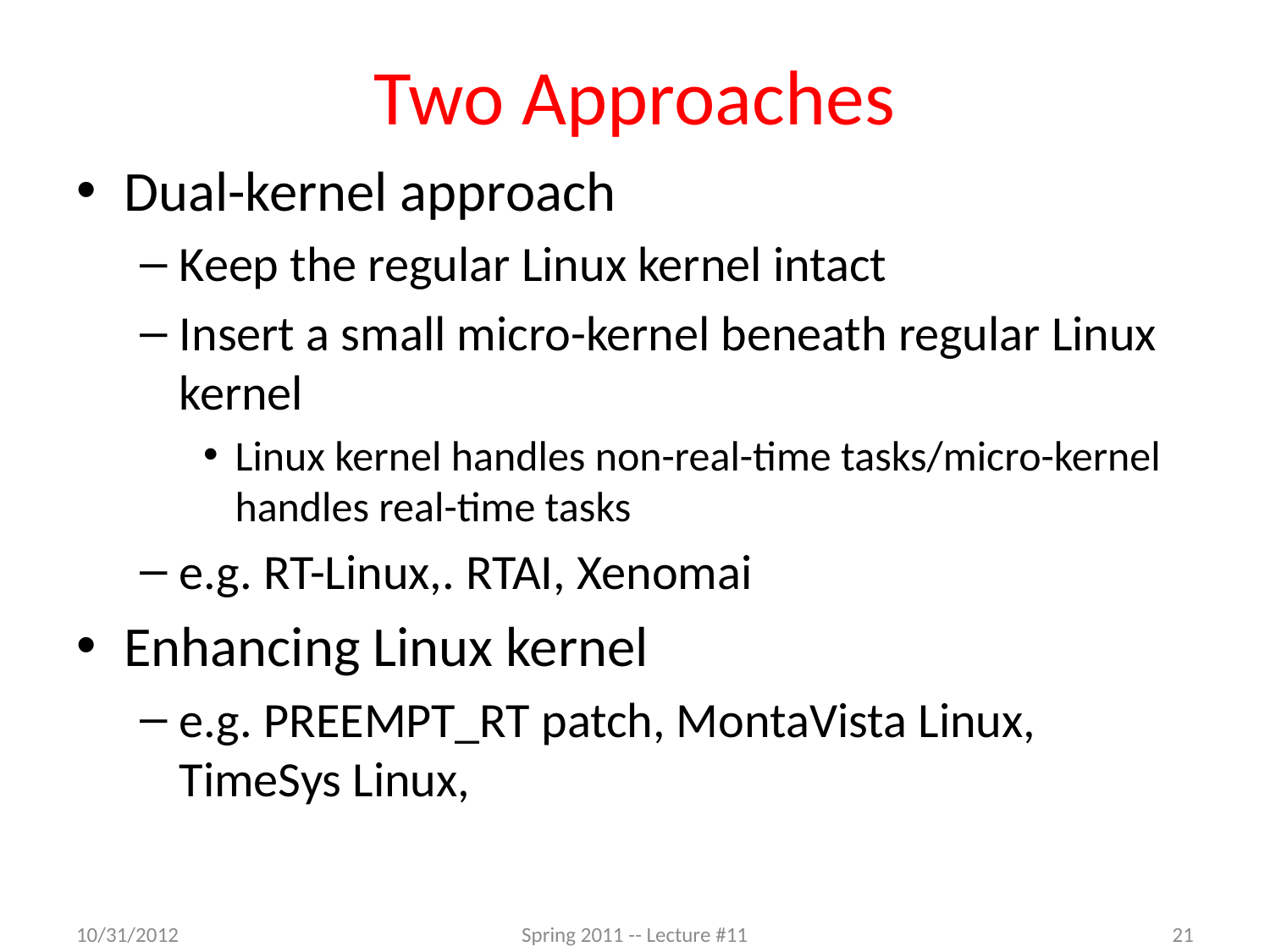

# Two Approaches
Dual-kernel approach
Keep the regular Linux kernel intact
Insert a small micro-kernel beneath regular Linux kernel
Linux kernel handles non-real-time tasks/micro-kernel handles real-time tasks
e.g. RT-Linux,. RTAI, Xenomai
Enhancing Linux kernel
e.g. PREEMPT_RT patch, MontaVista Linux, TimeSys Linux,
10/31/2012
Spring 2011 -- Lecture #11
21